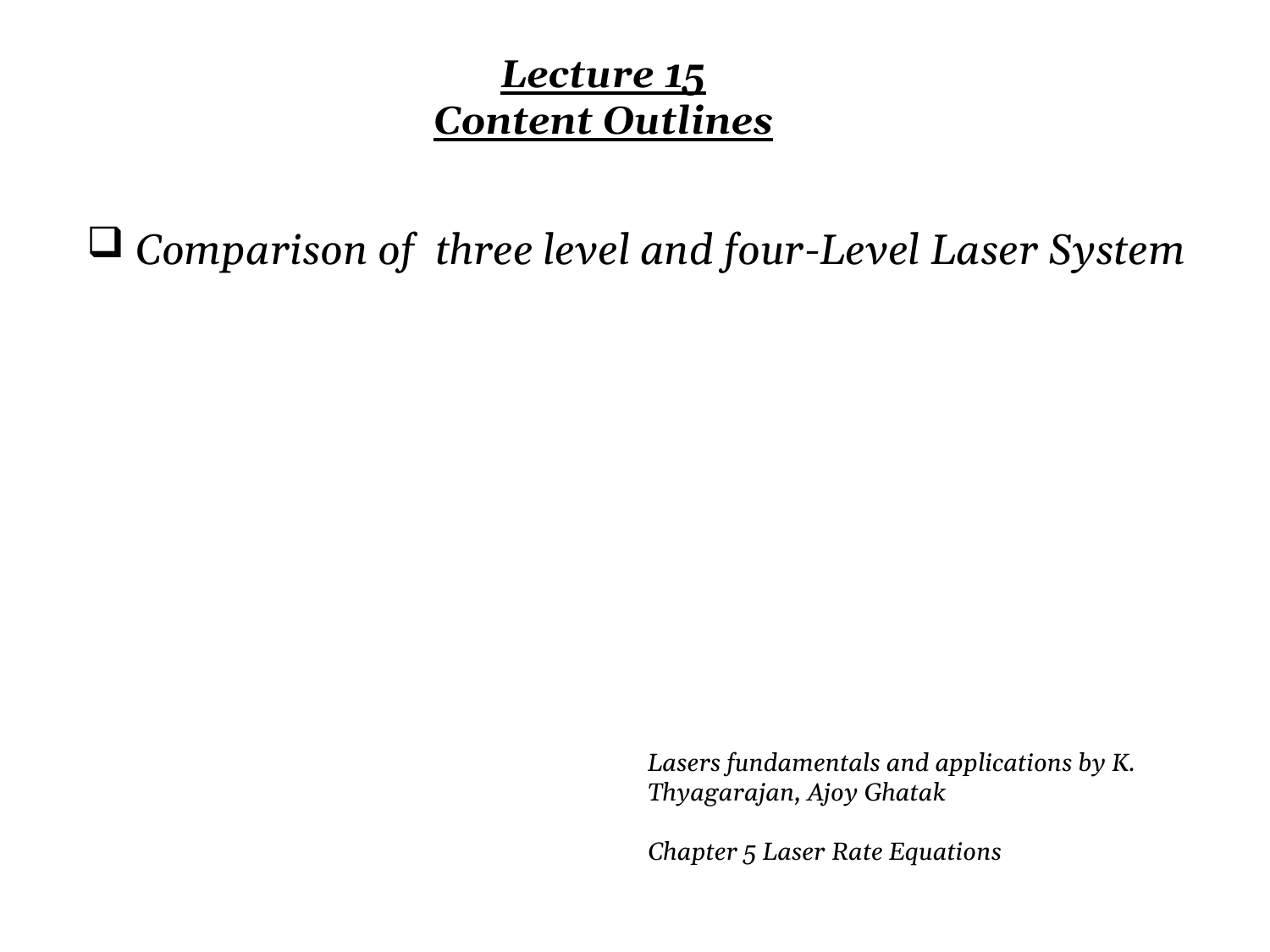

# Lecture 15 Content Outlines
 Comparison of  three level and four-Level Laser System
Lasers fundamentals and applications by K. Thyagarajan, Ajoy Ghatak

Chapter 5 Laser Rate Equations